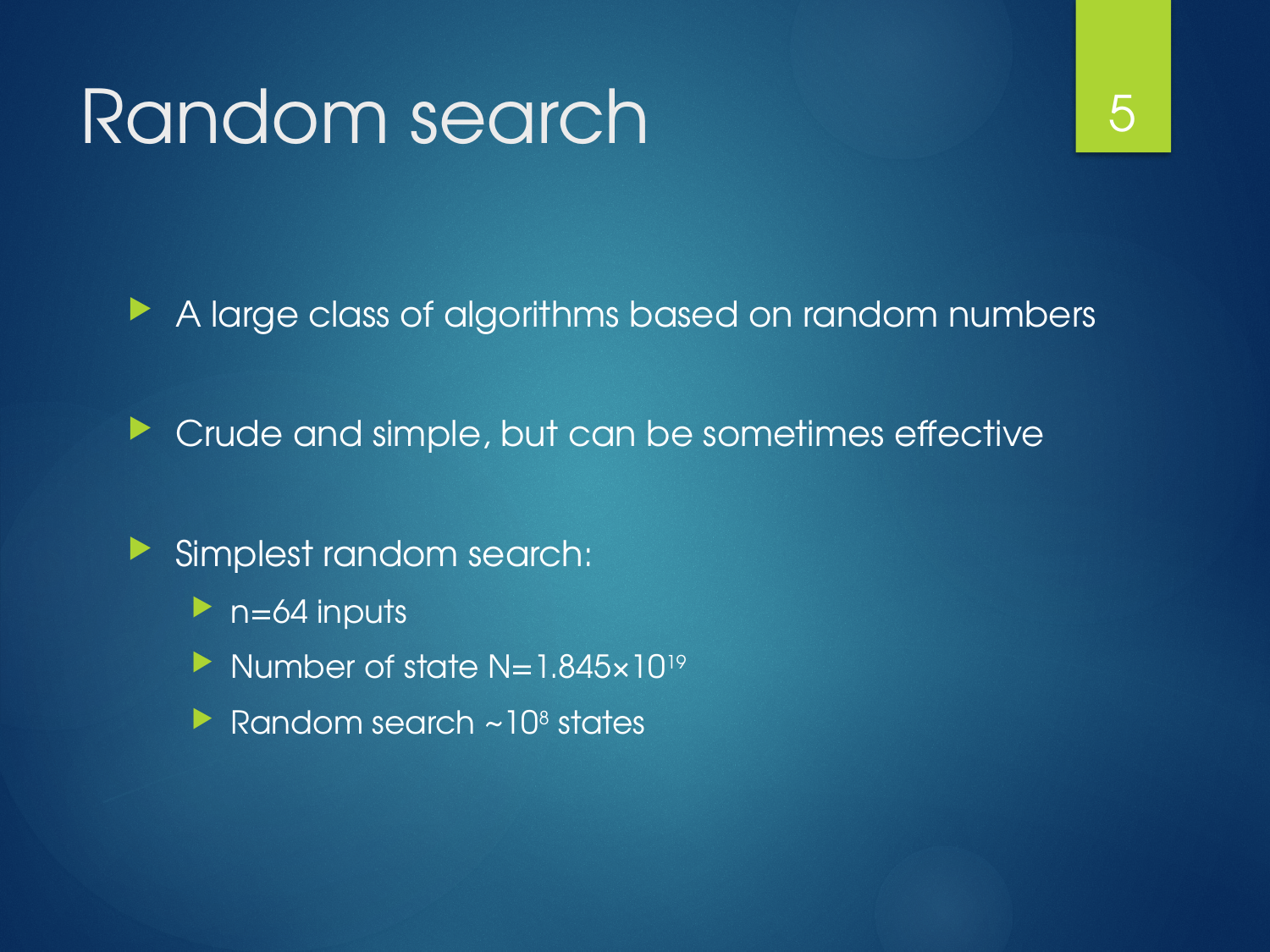

5
# Random search
A large class of algorithms based on random numbers

Crude and simple, but can be sometimes effective

Simplest random search:
n=64 inputs
Number of state N=1.845×1019
Random search ~108 states